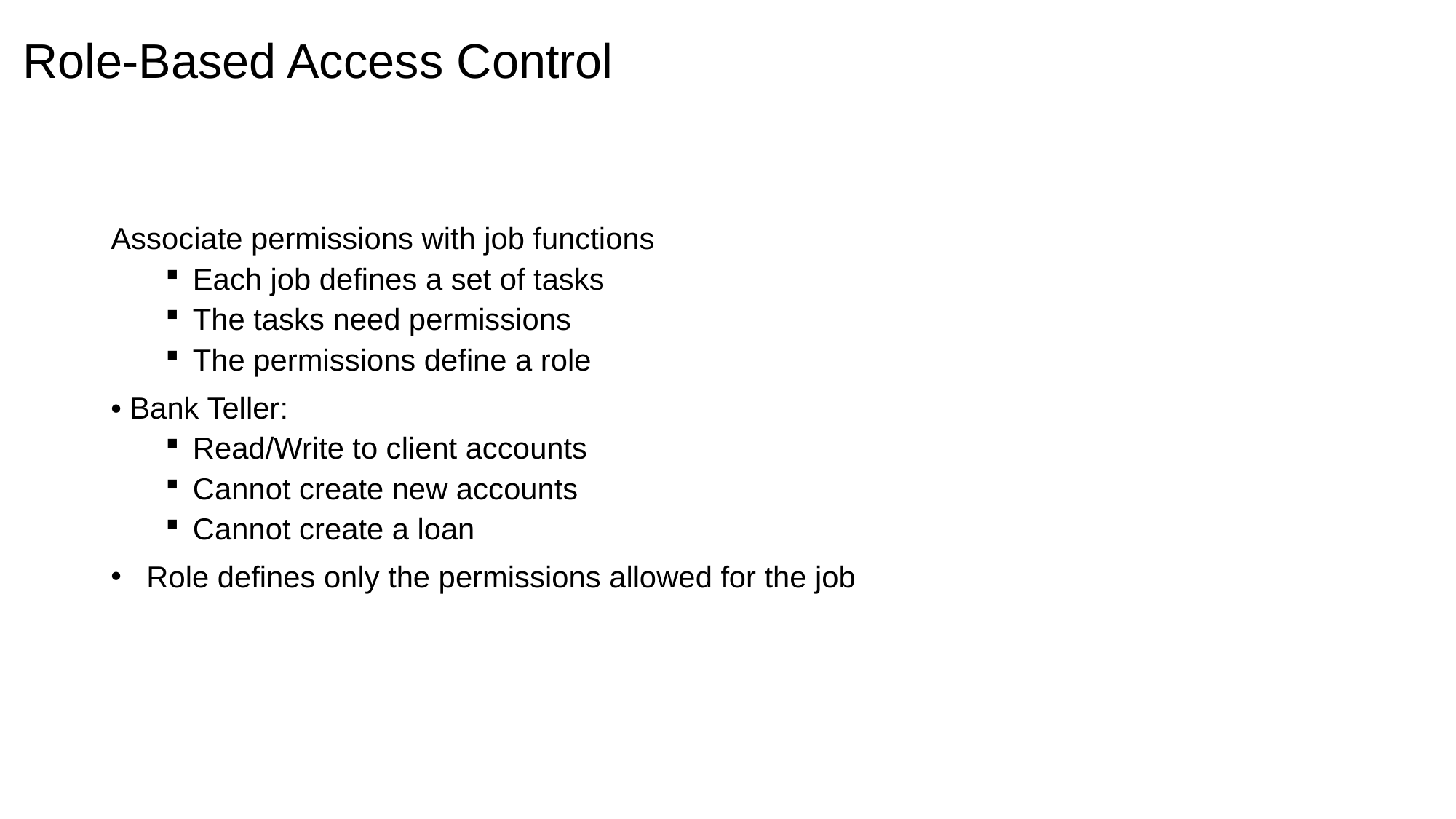

# Role-Based Access Control
Associate permissions with job functions
Each job defines a set of tasks
The tasks need permissions
The permissions define a role
• Bank Teller:
Read/Write to client accounts
Cannot create new accounts
Cannot create a loan
 Role defines only the permissions allowed for the job